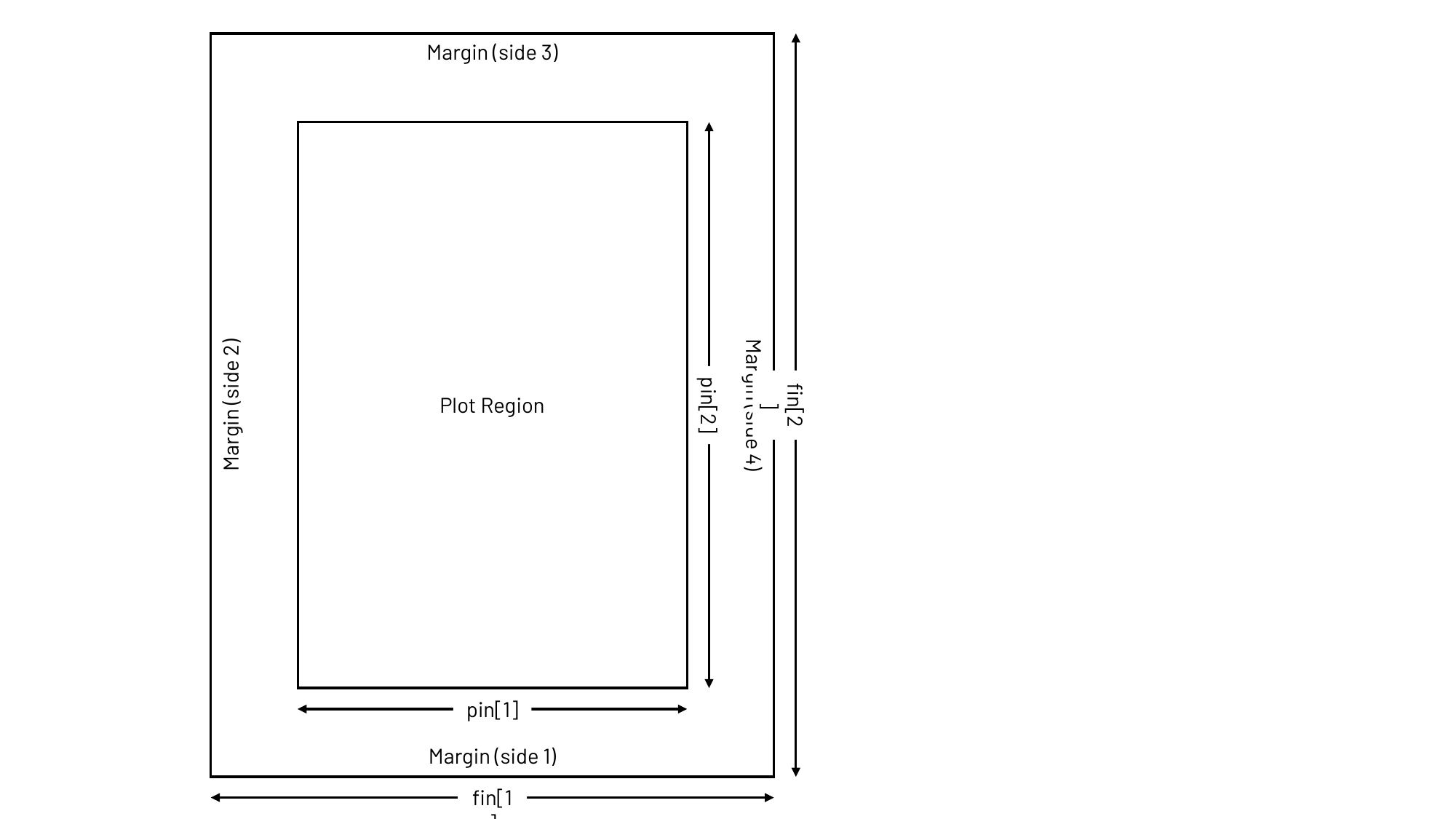

Margin (side 3)

Margin (side 2)
Plot Region
Margin (side 4)
pin[2]
fin[2]
pin[1]
Margin (side 1)
fin[1]